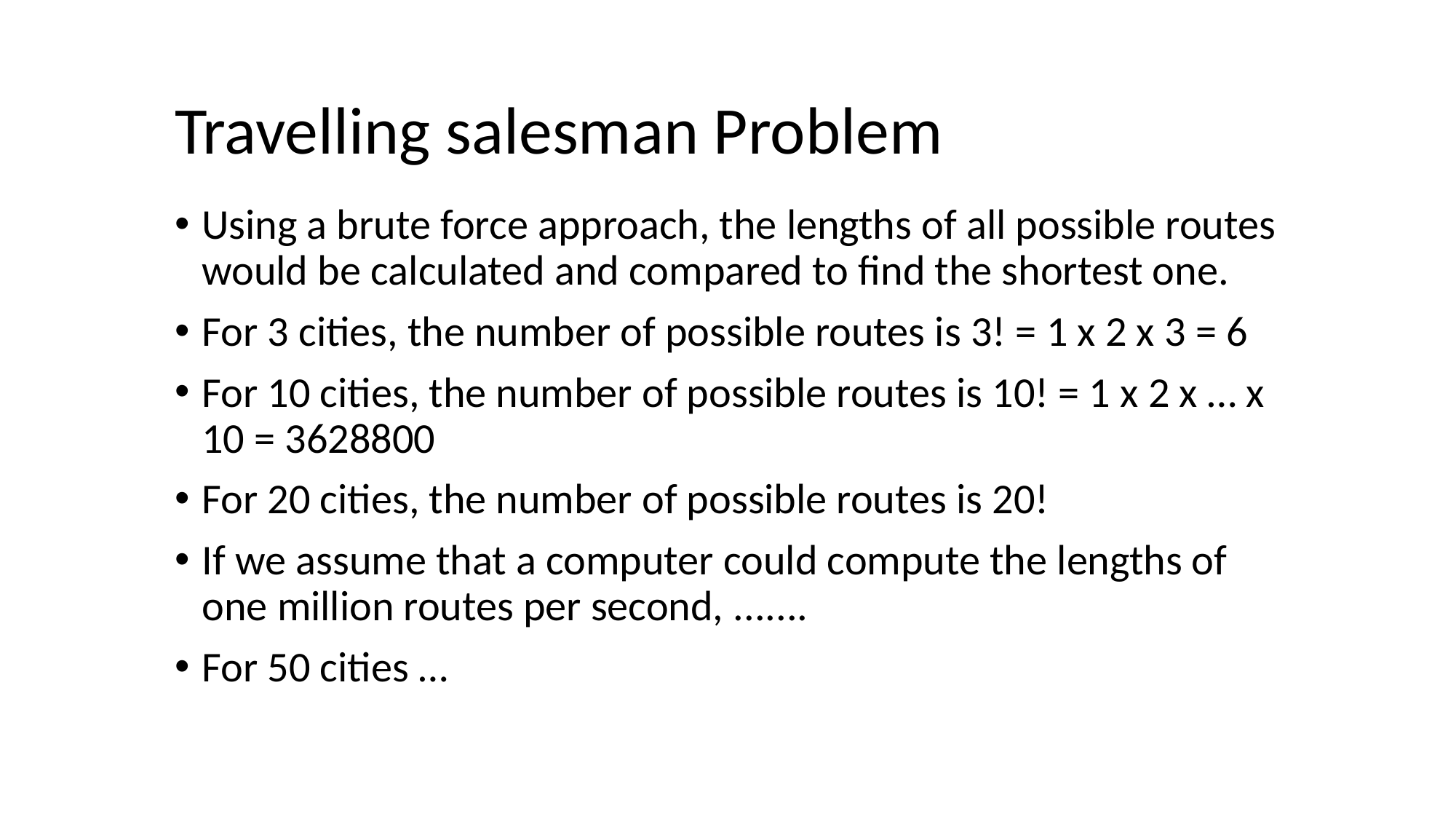

# Travelling salesman Problem
Using a brute force approach, the lengths of all possible routes would be calculated and compared to find the shortest one.
For 3 cities, the number of possible routes is 3! = 1 x 2 x 3 = 6
For 10 cities, the number of possible routes is 10! = 1 x 2 x … x 10 = 3628800
For 20 cities, the number of possible routes is 20!
If we assume that a computer could compute the lengths of one million routes per second, .......
For 50 cities …